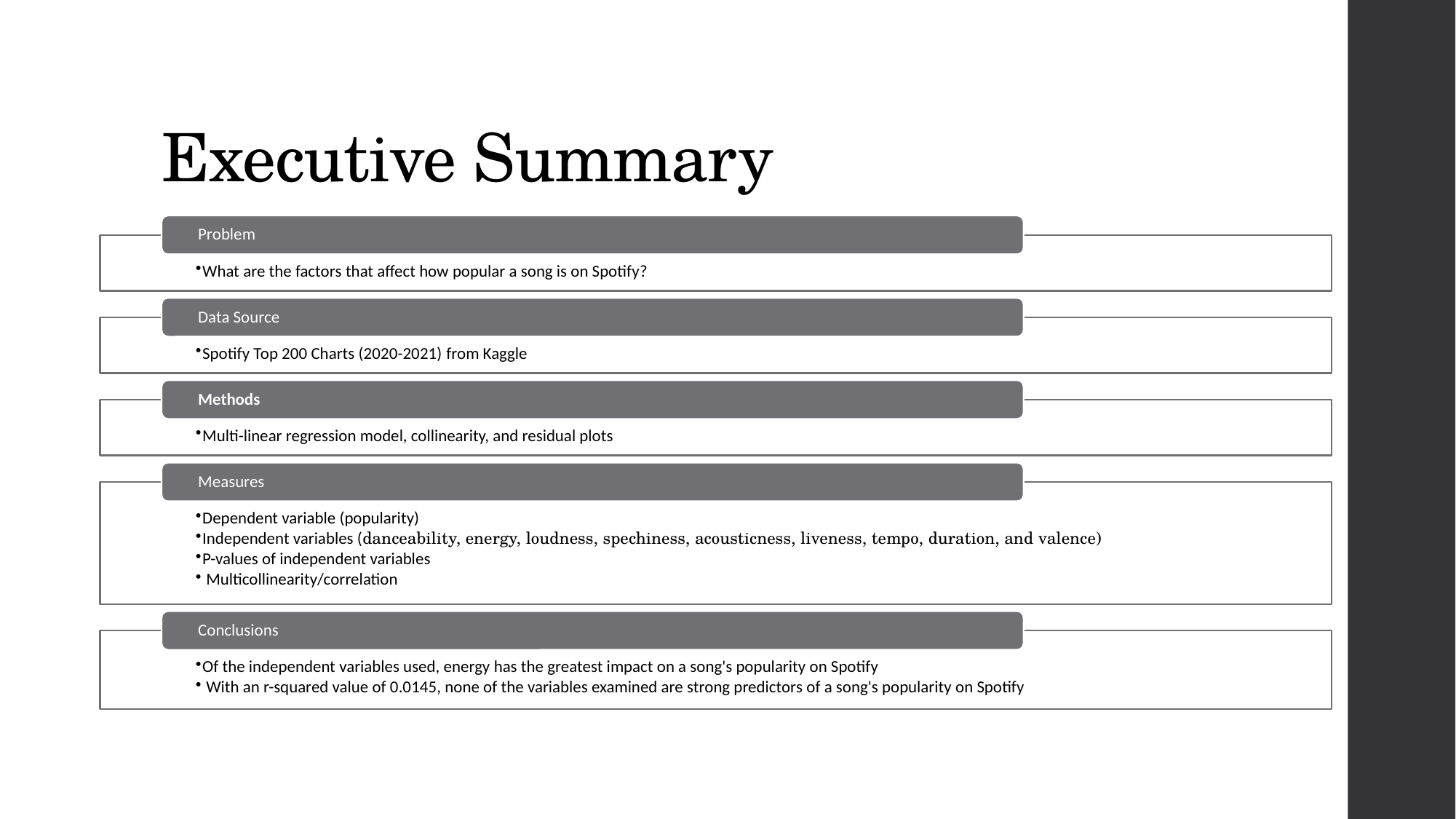

# Executive Summary
What are the factors that affect how popular a song is on Spotify?
Problem
Spotify Top 200 Charts (2020-2021) from Kaggle
Data Source
Multi-linear regression model, collinearity, and residual plots
Methods
Dependent variable (popularity)
Independent variables (danceability, energy, loudness, spechiness, acousticness, liveness, tempo, duration, and valence)
P-values of independent variables
 Multicollinearity/correlation
Measures
Of the independent variables used, energy has the greatest impact on a song's popularity on Spotify
 With an r-squared value of 0.0145, none of the variables examined are strong predictors of a song's popularity on Spotify
Conclusions